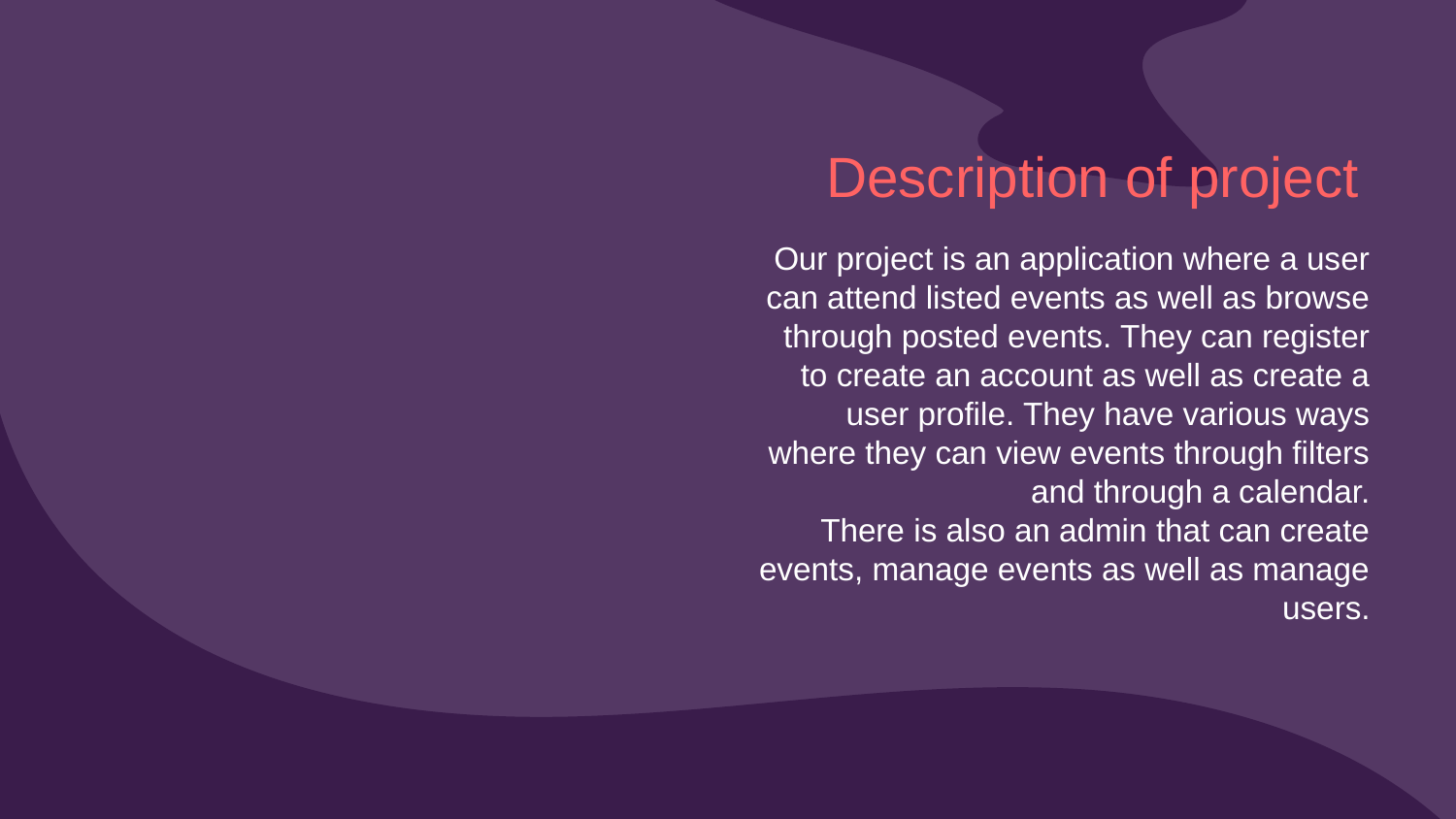

# Description of project
Our project is an application where a user can attend listed events as well as browse through posted events. They can register to create an account as well as create a user profile. They have various ways where they can view events through filters and through a calendar.
 There is also an admin that can create events, manage events as well as manage users.